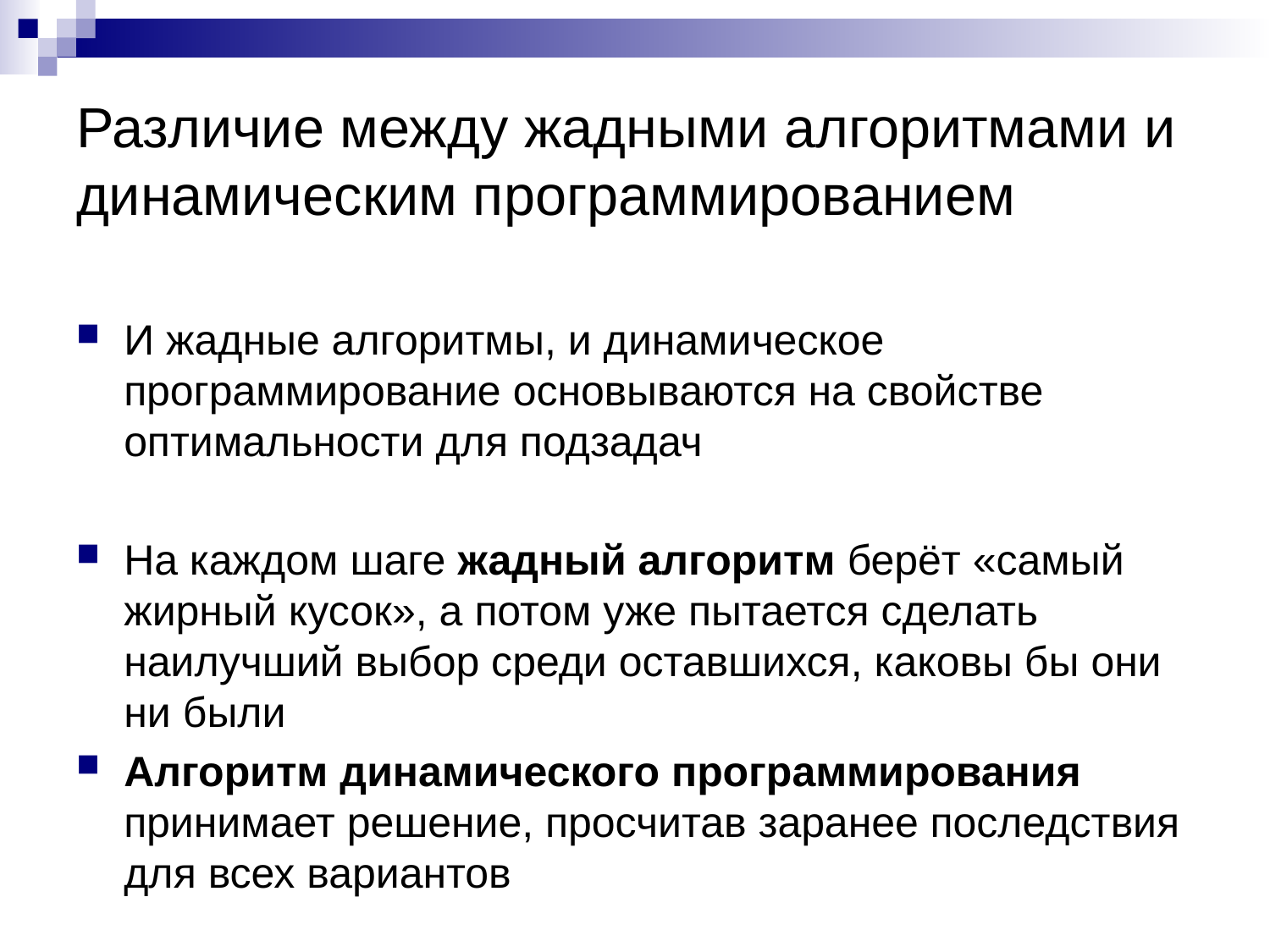

# Различие между жадными алгоритмами и динамическим программированием
И жадные алгоритмы, и динамическое программирование основываются на свойстве оптимальности для подзадач

На каждом шаге жадный алгоритм берёт «самый жирный кусок», а потом уже пытается сделать наилучший выбор среди оставшихся, каковы бы они ни были
Алгоритм динамического программирования принимает решение, просчитав заранее последствия для всех вариантов